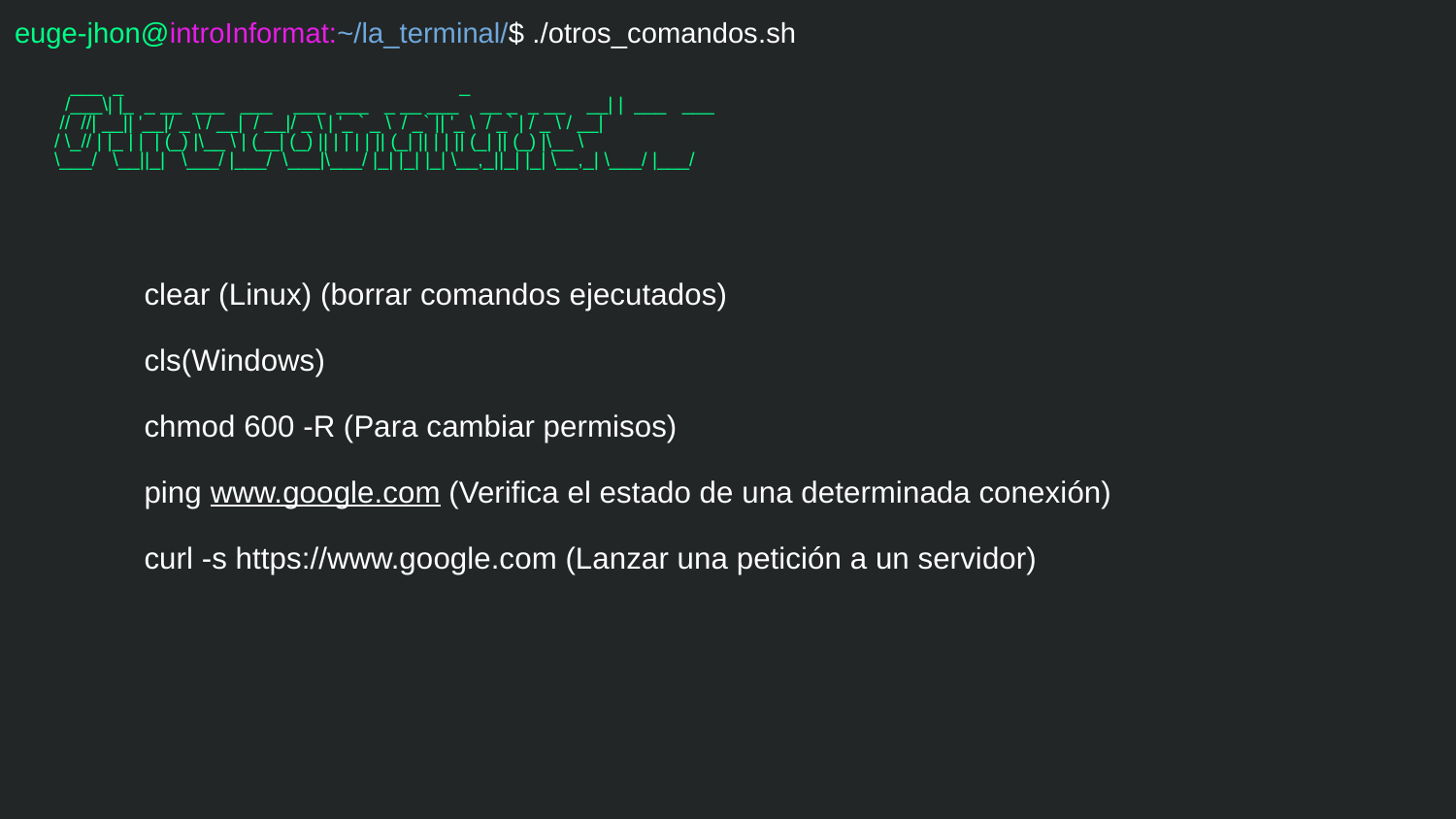

euge-jhon@introInformat:~/la_terminal/$ ./otros_comandos.sh
# ___  _                                                               _
  /___\| |_  _ __  ___   ___    ___  ___   _ __ ___    __ _  _ __    __| |  ___   ___
 //  //| __|| '__|/ _ \ / __|  / __|/ _ \ | '_ ` _ \  / _` || '_ \  / _` | / _ \ / __|
/ \_// | |_ | |  | (_) |\__ \ | (__| (_) || | | | | || (_| || | | || (_| || (_) |\__ \
\___/   \__||_|   \___/ |___/  \___|\___/ |_| |_| |_| \__,_||_| |_| \__,_| \___/ |___/

clear (Linux) (borrar comandos ejecutados)
cls(Windows)
chmod 600 -R (Para cambiar permisos)
ping www.google.com (Verifica el estado de una determinada conexión)
curl -s https://www.google.com (Lanzar una petición a un servidor)